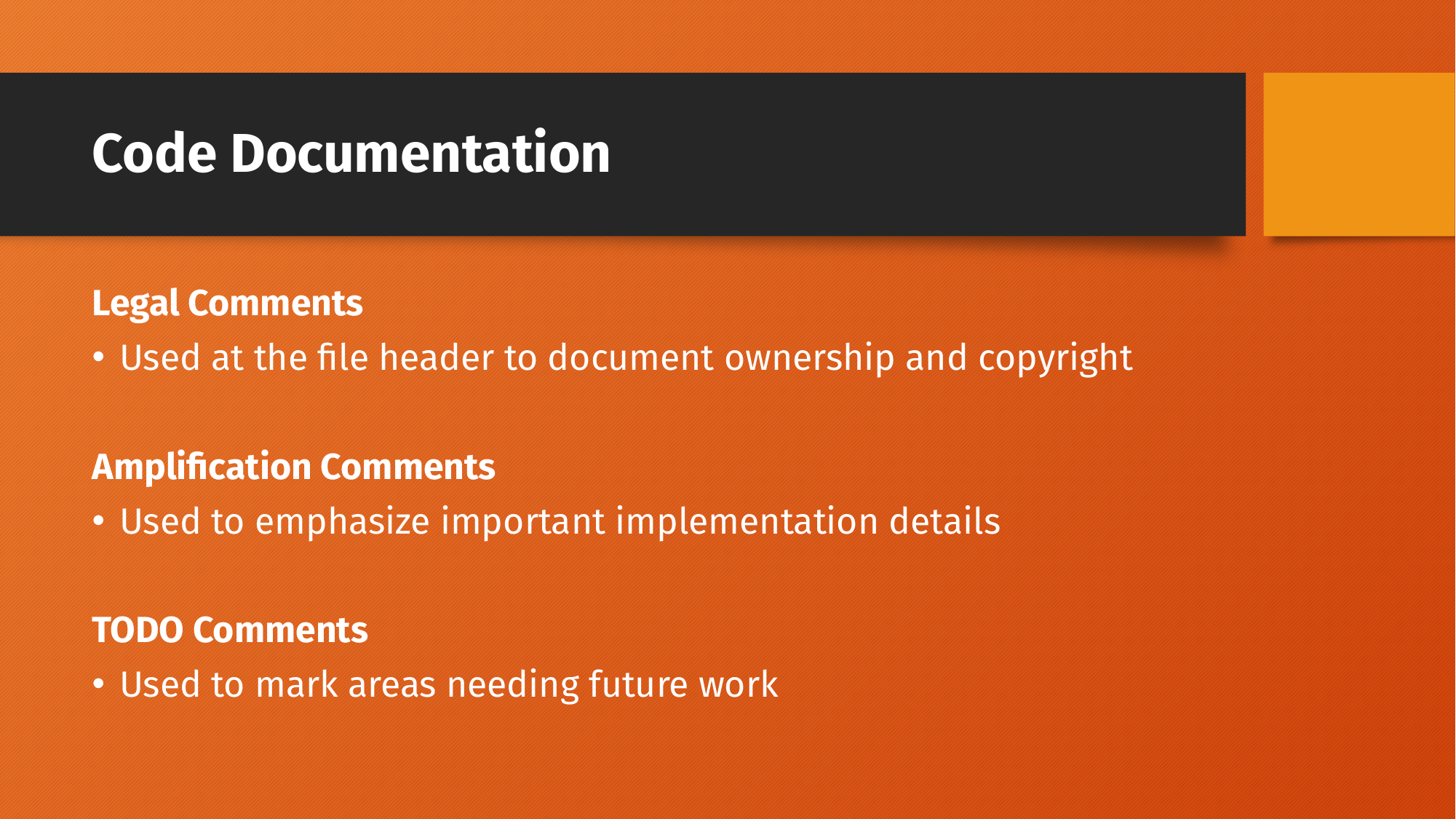

# Code Documentation
Legal Comments
Used at the file header to document ownership and copyright

Amplification Comments
Used to emphasize important implementation details

TODO Comments
Used to mark areas needing future work